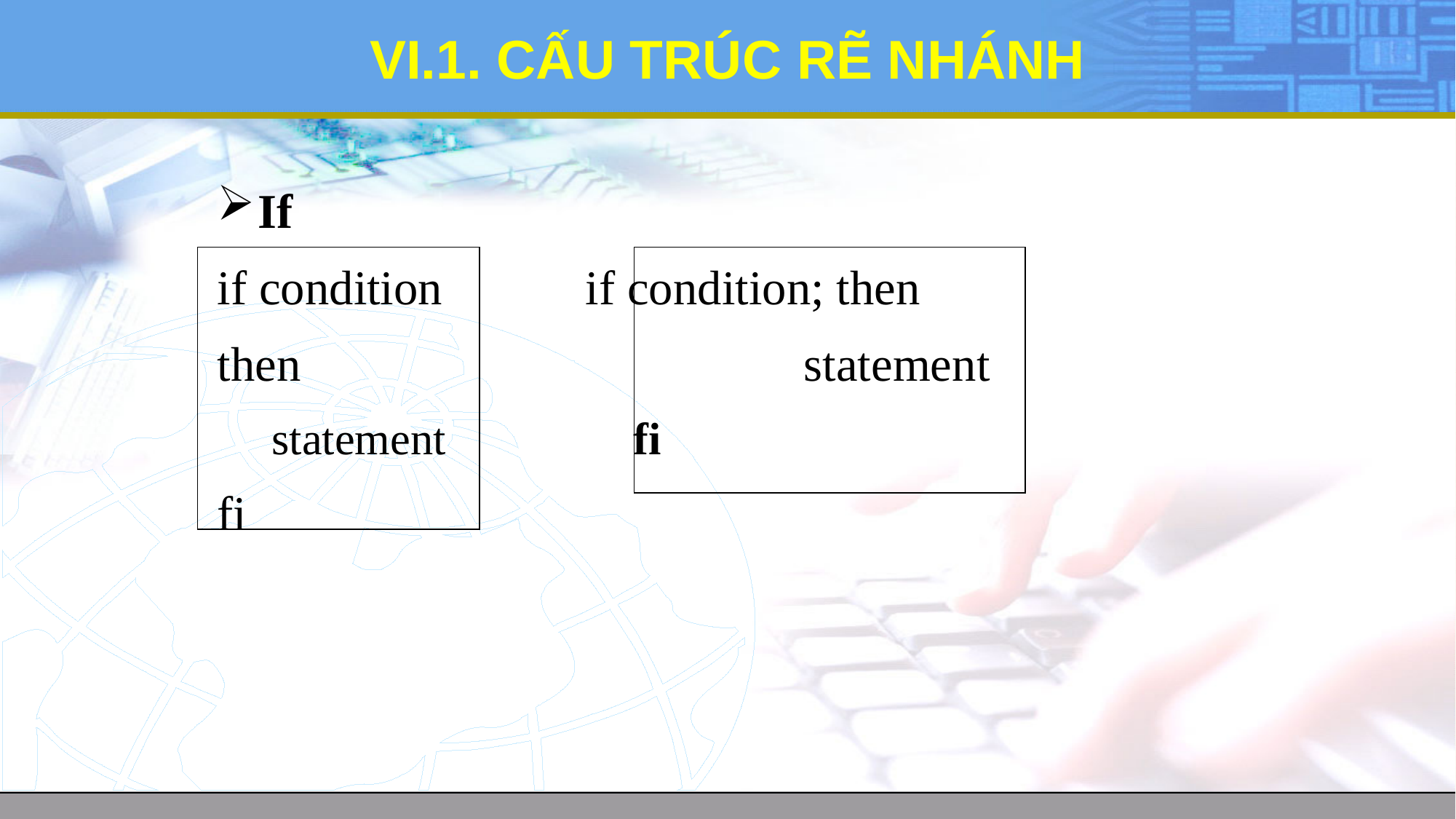

# VI.1. CẤU TRÚC RẼ NHÁNH
If
if condition 		if condition; then
then					statement
statement		fi
fi